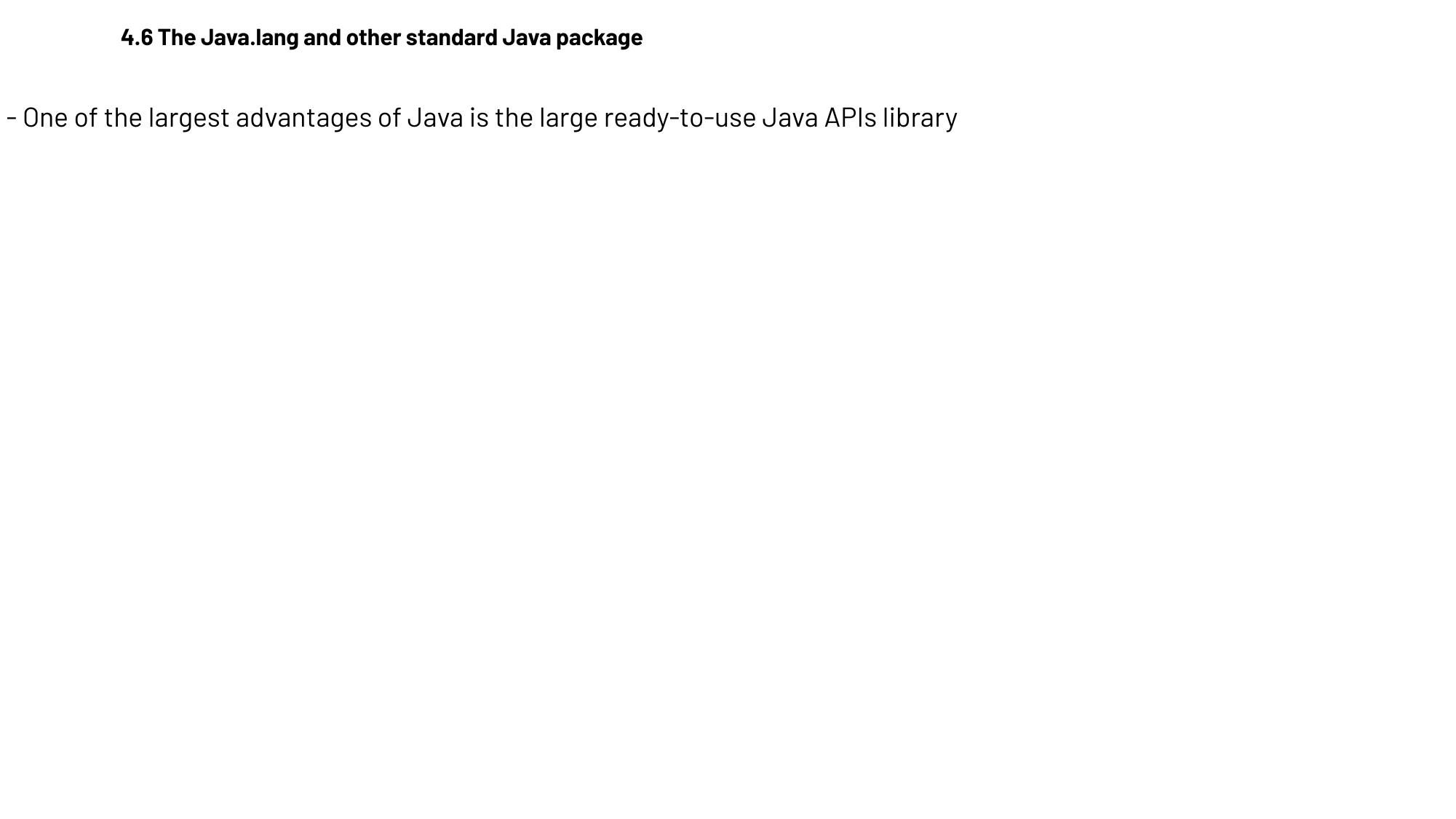

4.6 The Java.lang and other standard Java package
- One of the largest advantages of Java is the large ready-to-use Java APIs library